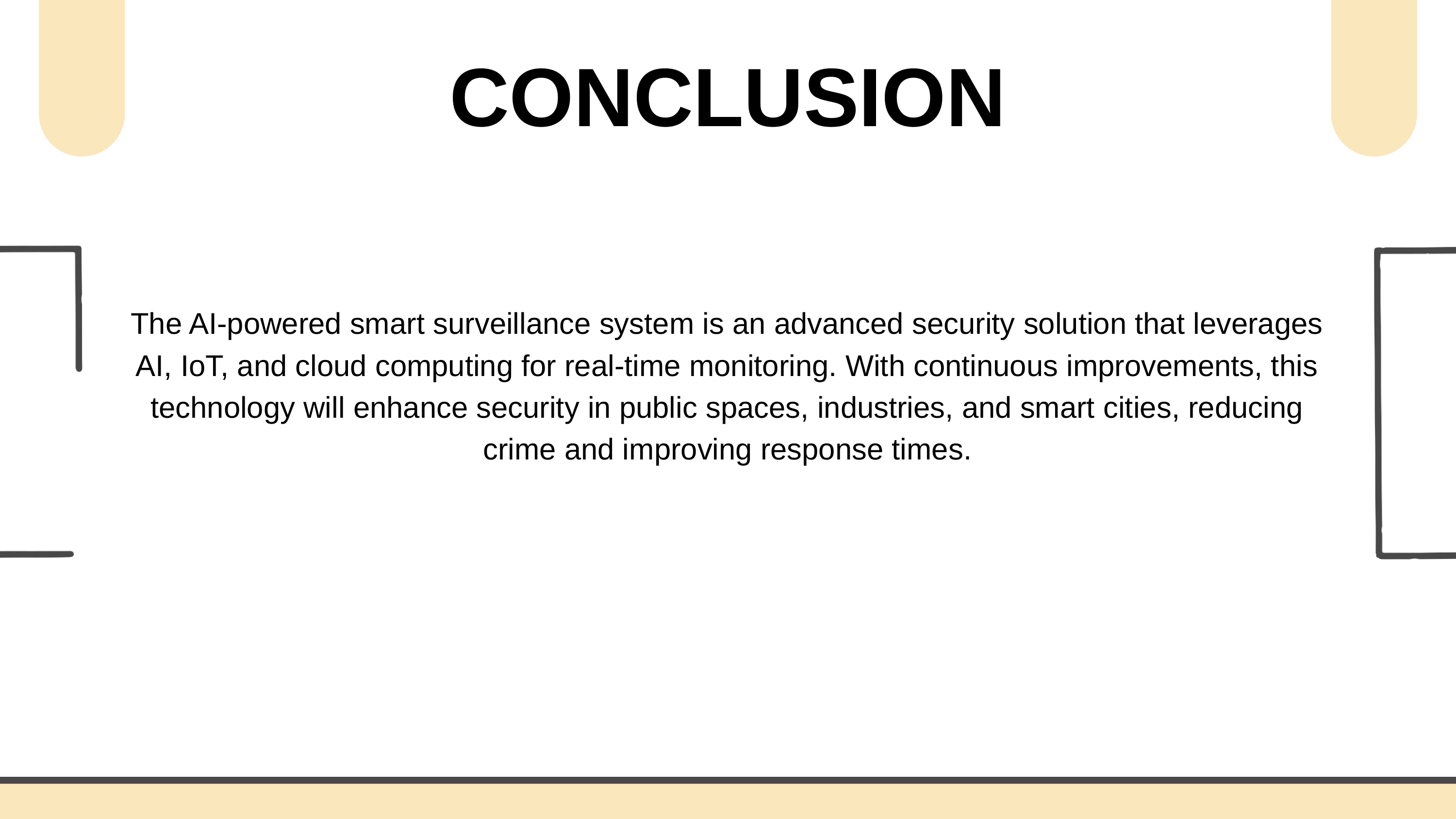

CONCLUSION

The AI-powered smart surveillance system is an advanced security solution that leverages AI, IoT, and cloud computing for real-time monitoring. With continuous improvements, this technology will enhance security in public spaces, industries, and smart cities, reducing crime and improving response times.